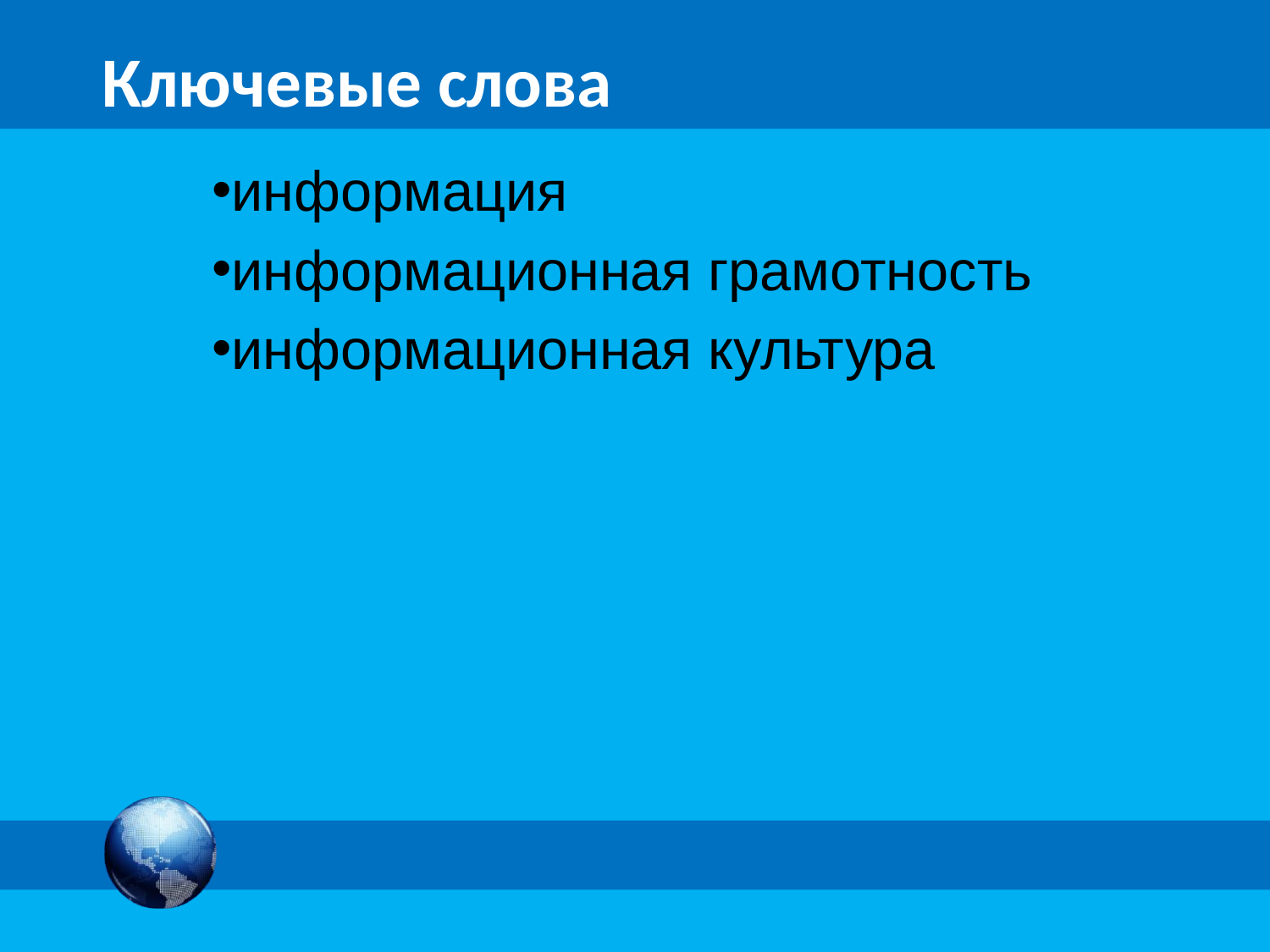

# Ключевые слова
информация
информационная грамотность
информационная культура